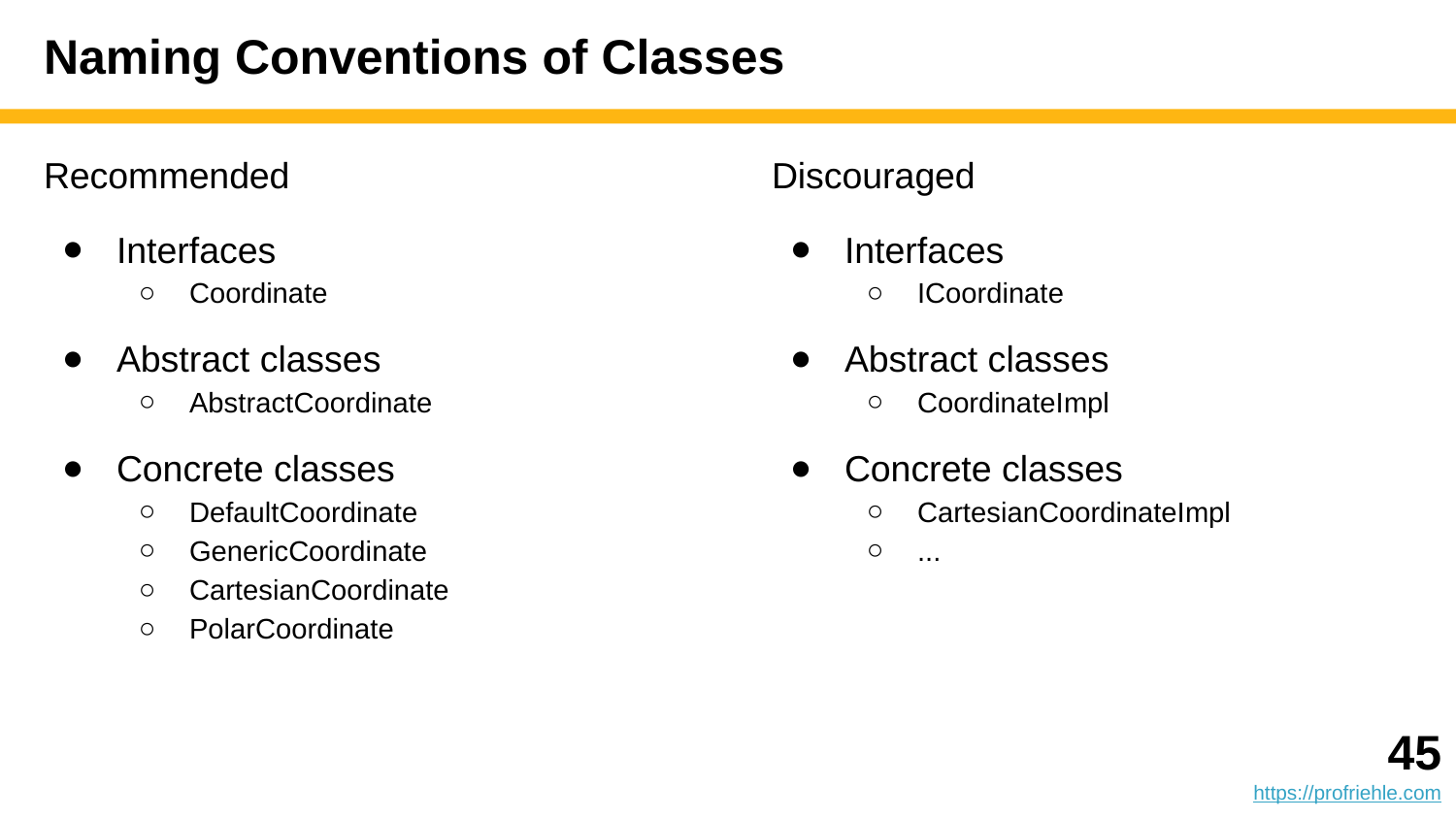

# Naming Conventions of Classes
Recommended
Interfaces
Coordinate
Abstract classes
AbstractCoordinate
Concrete classes
DefaultCoordinate
GenericCoordinate
CartesianCoordinate
PolarCoordinate
Discouraged
Interfaces
ICoordinate
Abstract classes
CoordinateImpl
Concrete classes
CartesianCoordinateImpl
...
45
https://profriehle.com